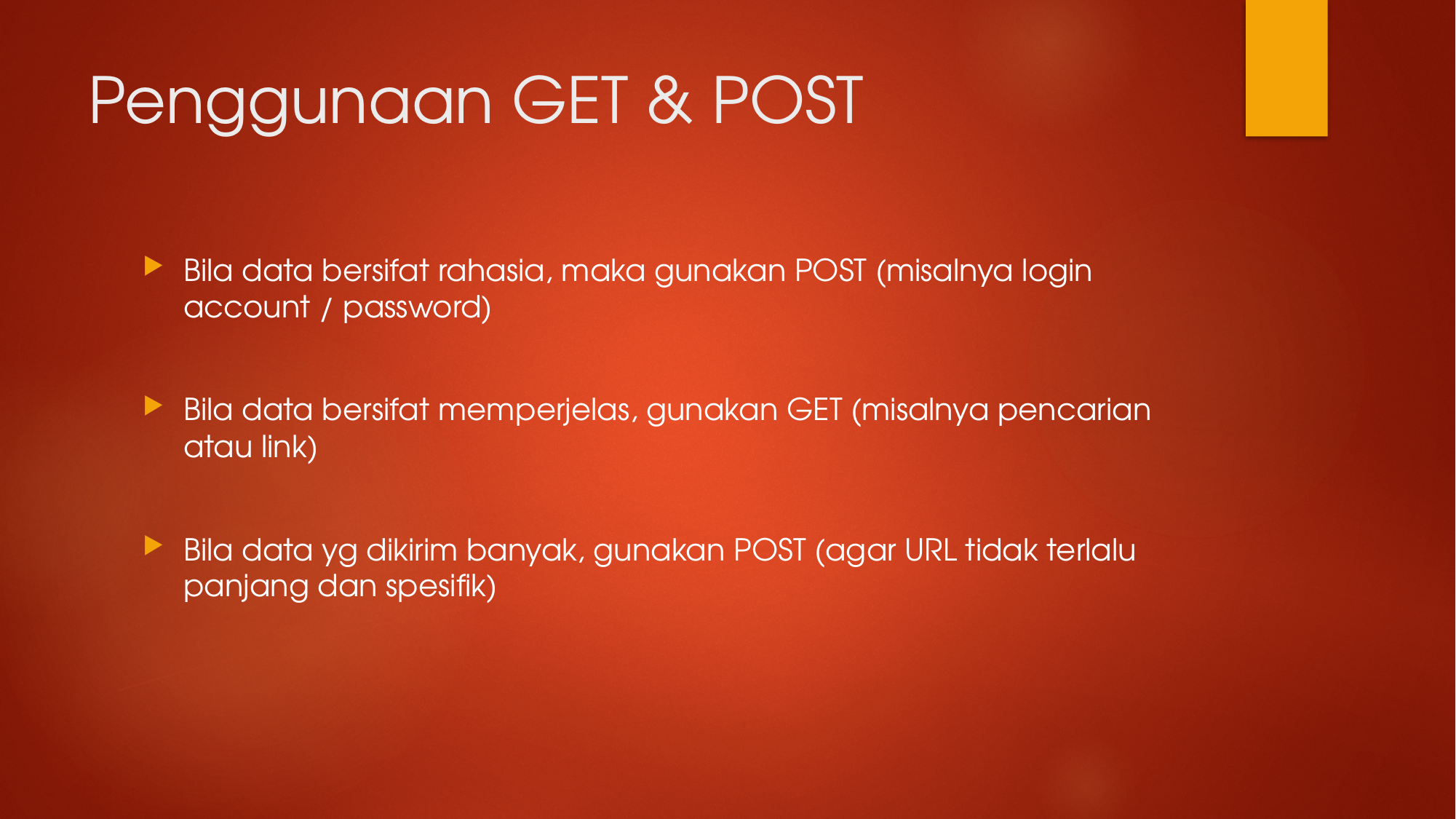

# Penggunaan GET & POST
Bila data bersifat rahasia, maka gunakan POST (misalnya login account / password)

Bila data bersifat memperjelas, gunakan GET (misalnya pencarian atau link)

Bila data yg dikirim banyak, gunakan POST (agar URL tidak terlalu panjang dan spesifik)